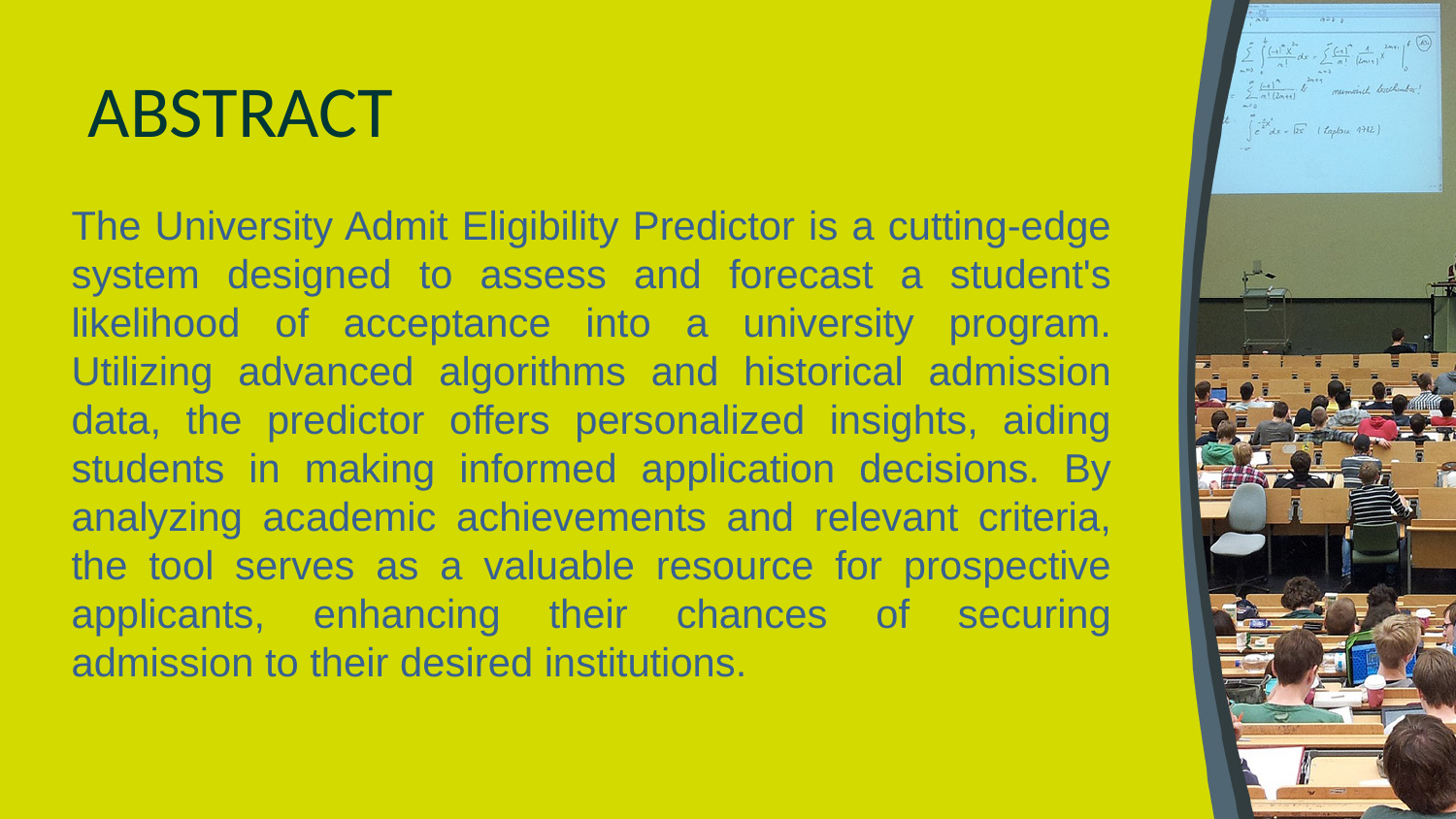

# ABSTRACT
The University Admit Eligibility Predictor is a cutting-edge system designed to assess and forecast a student's likelihood of acceptance into a university program. Utilizing advanced algorithms and historical admission data, the predictor offers personalized insights, aiding students in making informed application decisions. By analyzing academic achievements and relevant criteria, the tool serves as a valuable resource for prospective applicants, enhancing their chances of securing admission to their desired institutions.